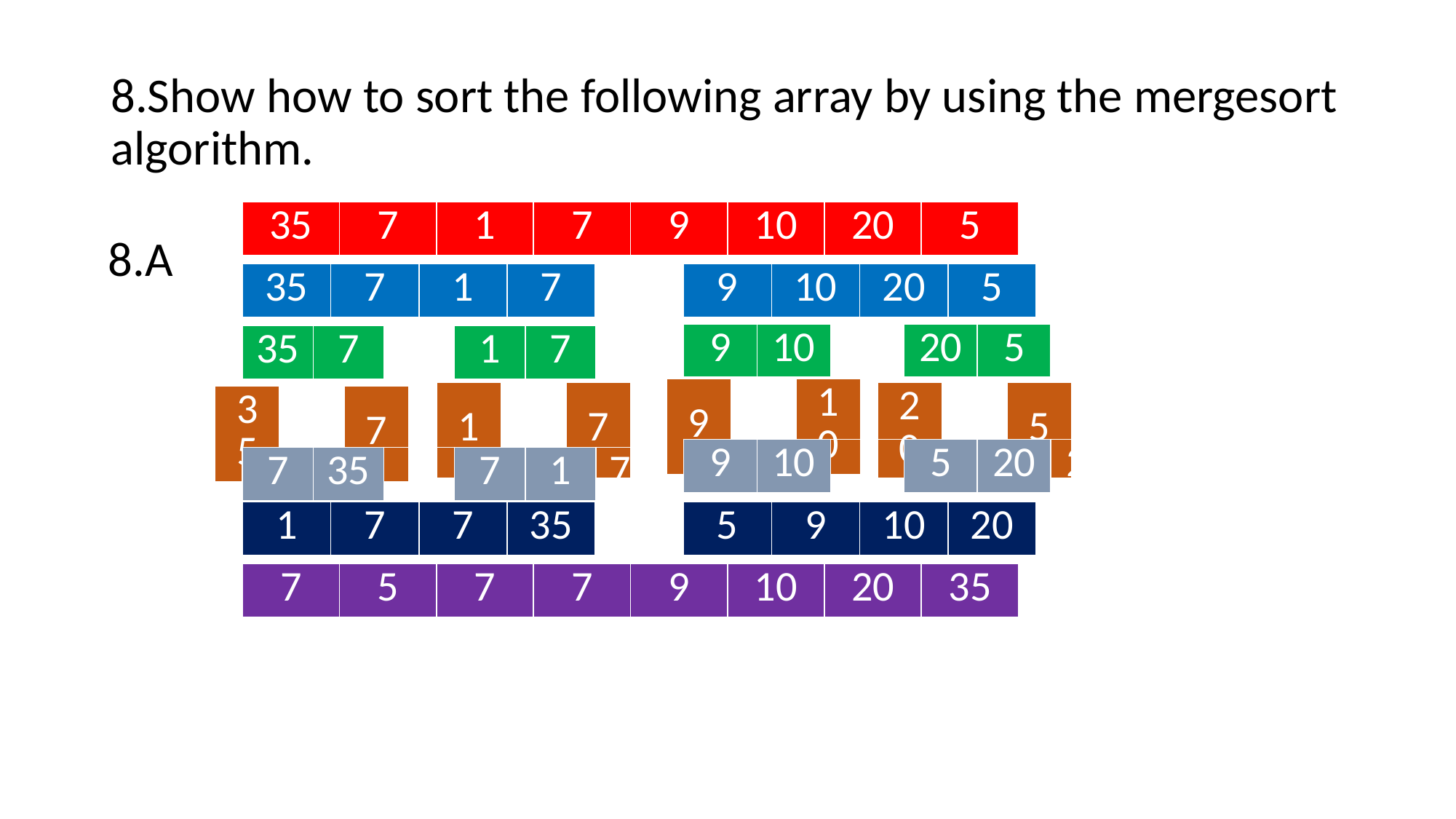

# 8.Show how to sort the following array by using the mergesort algorithm.
| 35 | 7 | 1 | 7 | 9 | 10 | 20 | 5 |  |  |
| --- | --- | --- | --- | --- | --- | --- | --- | --- | --- |
8.A
| 35 | 7 | 1 | 7 |  | 9 | 10 | 20 | 5 | 90 | 22 |
| --- | --- | --- | --- | --- | --- | --- | --- | --- | --- | --- |
| 9 | 10 |  | 20 | 5 | 22 |
| --- | --- | --- | --- | --- | --- |
| 35 | 7 |  | 1 | 7 | 70 |
| --- | --- | --- | --- | --- | --- |
| 9 | 50 | 10 |
| --- | --- | --- |
| 1 | 50 | 7 |
| --- | --- | --- |
| 20 | 50 | 5 |
| --- | --- | --- |
| 35 | 50 | 7 |
| --- | --- | --- |
| 9 | 10 |  | 5 | 20 | 22 |
| --- | --- | --- | --- | --- | --- |
| 7 | 35 |  | 7 | 1 | 70 |
| --- | --- | --- | --- | --- | --- |
| 1 | 7 | 7 | 35 |  | 5 | 9 | 10 | 20 | 90 | 22 |
| --- | --- | --- | --- | --- | --- | --- | --- | --- | --- | --- |
| 7 | 5 | 7 | 7 | 9 | 10 | 20 | 35 |  |  |
| --- | --- | --- | --- | --- | --- | --- | --- | --- | --- |